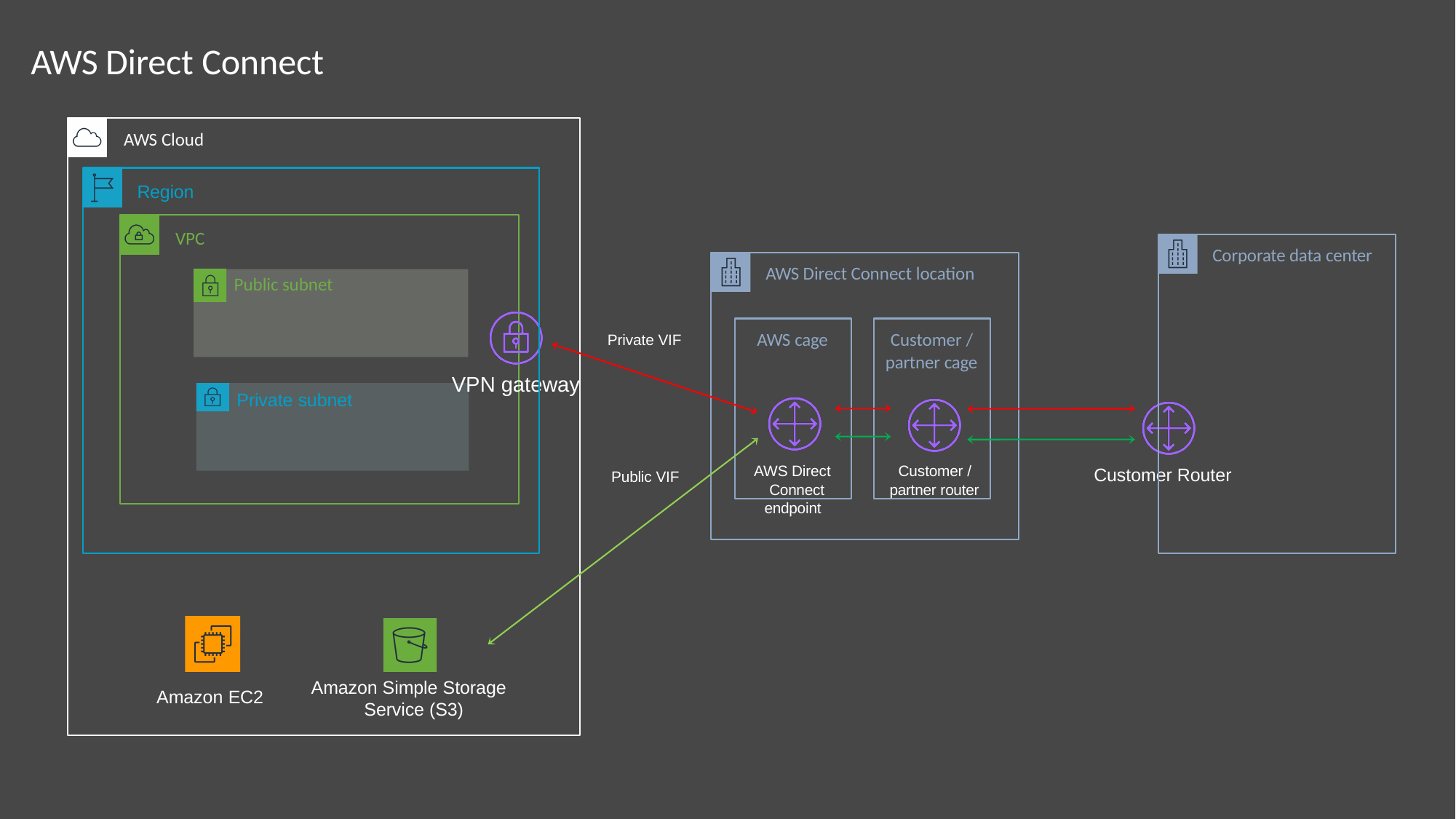

# AWS Direct Connect

AWS Cloud

Region

VPC

Corporate data center

AWS Direct Connect location

Public subnet

AWS cage
Customer /  partner cage
Private VIF

VPN gateway

Private subnet

AWS Direct  Connect
Customer /  partner router
Customer Router
Public VIF
endpoint

Amazon Simple Storage  Service (S3)
Amazon EC2